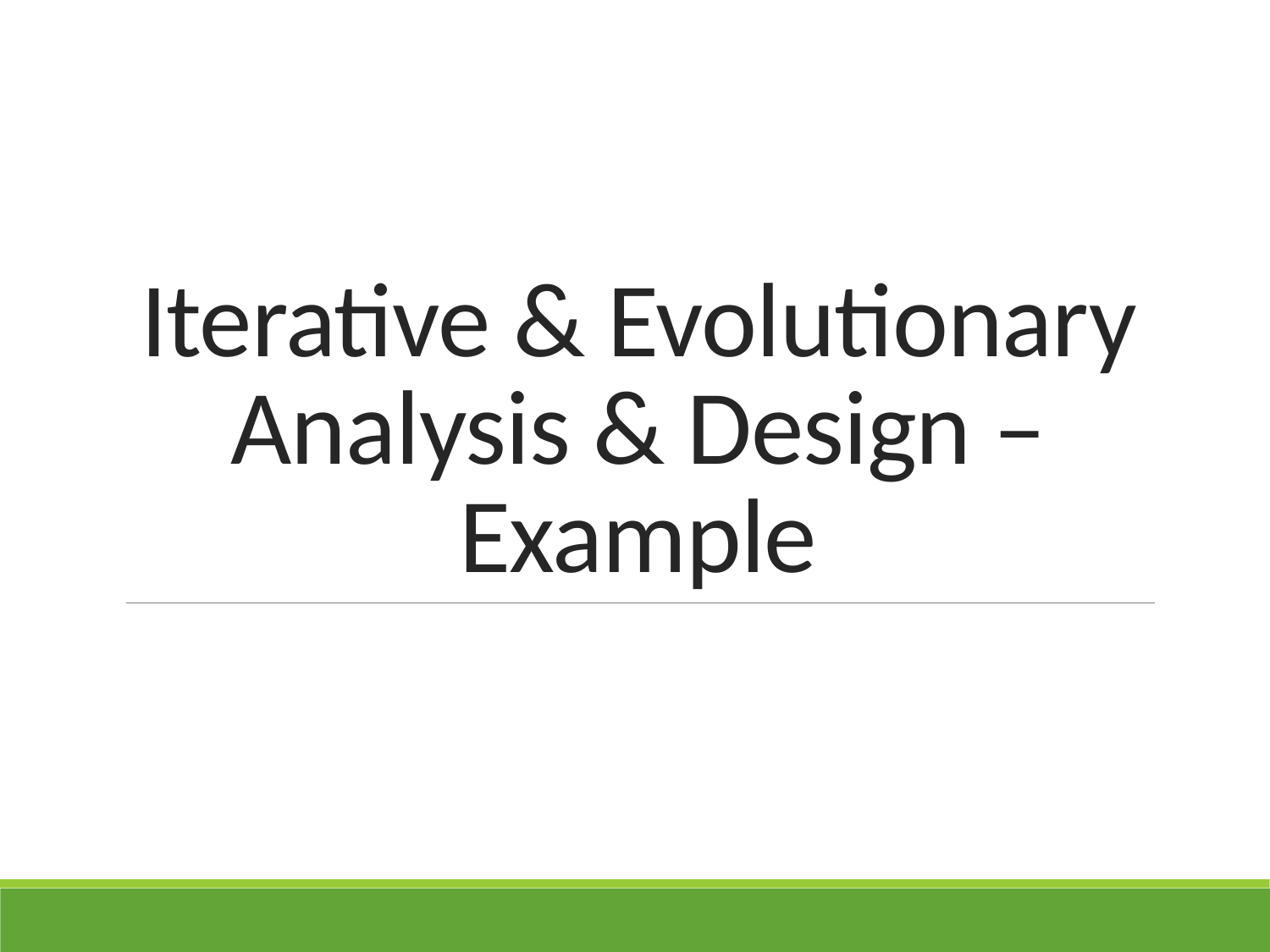

# Iterative & Evolutionary Analysis & Design – Example